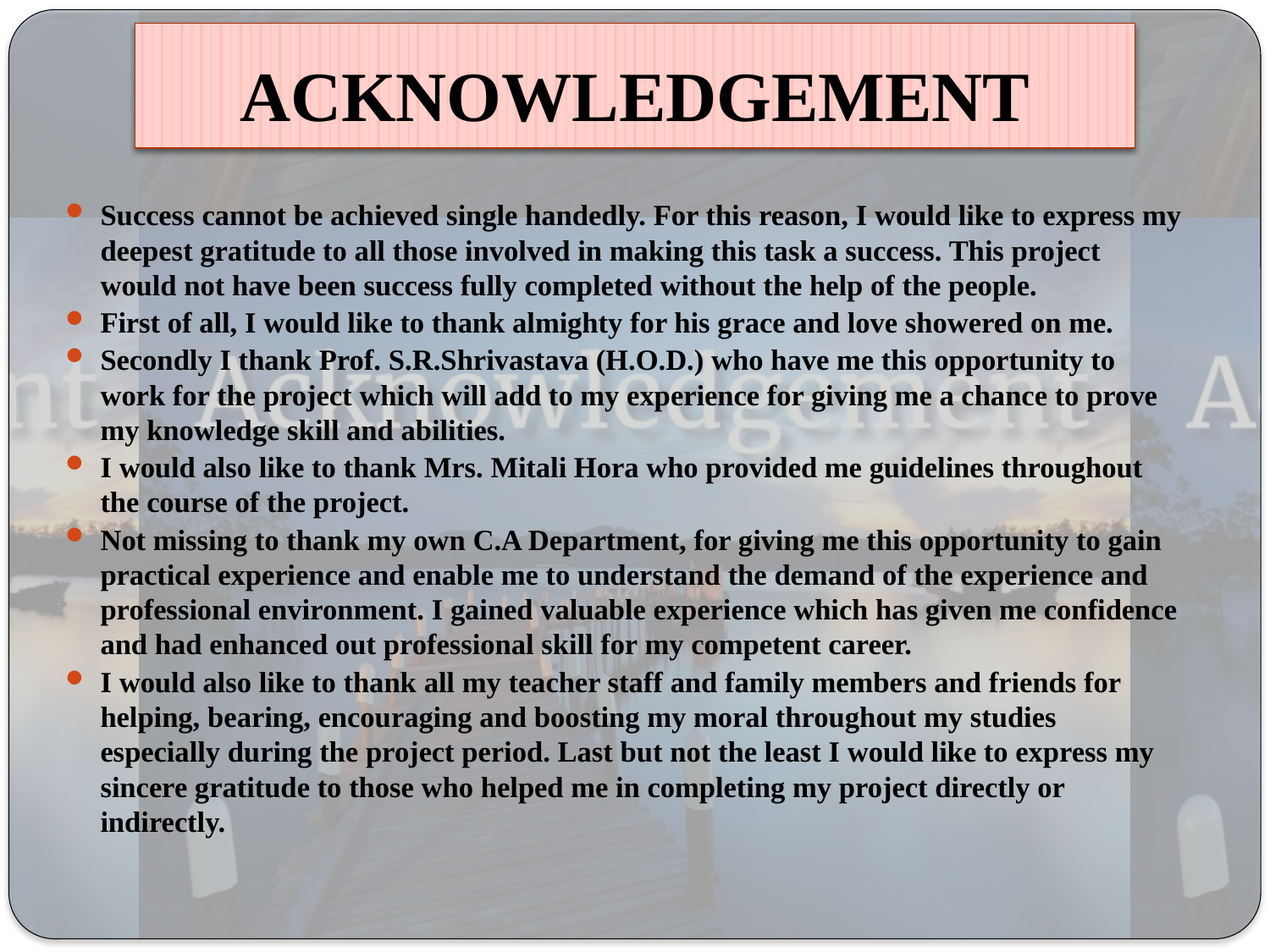

ACKNOWLEDGEMENT
Success cannot be achieved single handedly. For this reason, I would like to express my deepest gratitude to all those involved in making this task a success. This project would not have been success fully completed without the help of the people.
First of all, I would like to thank almighty for his grace and love showered on me.
Secondly I thank Prof. S.R.Shrivastava (H.O.D.) who have me this opportunity to work for the project which will add to my experience for giving me a chance to prove my knowledge skill and abilities.
I would also like to thank Mrs. Mitali Hora who provided me guidelines throughout the course of the project.
Not missing to thank my own C.A Department, for giving me this opportunity to gain practical experience and enable me to understand the demand of the experience and professional environment. I gained valuable experience which has given me confidence and had enhanced out professional skill for my competent career.
I would also like to thank all my teacher staff and family members and friends for helping, bearing, encouraging and boosting my moral throughout my studies especially during the project period. Last but not the least I would like to express my sincere gratitude to those who helped me in completing my project directly or indirectly.